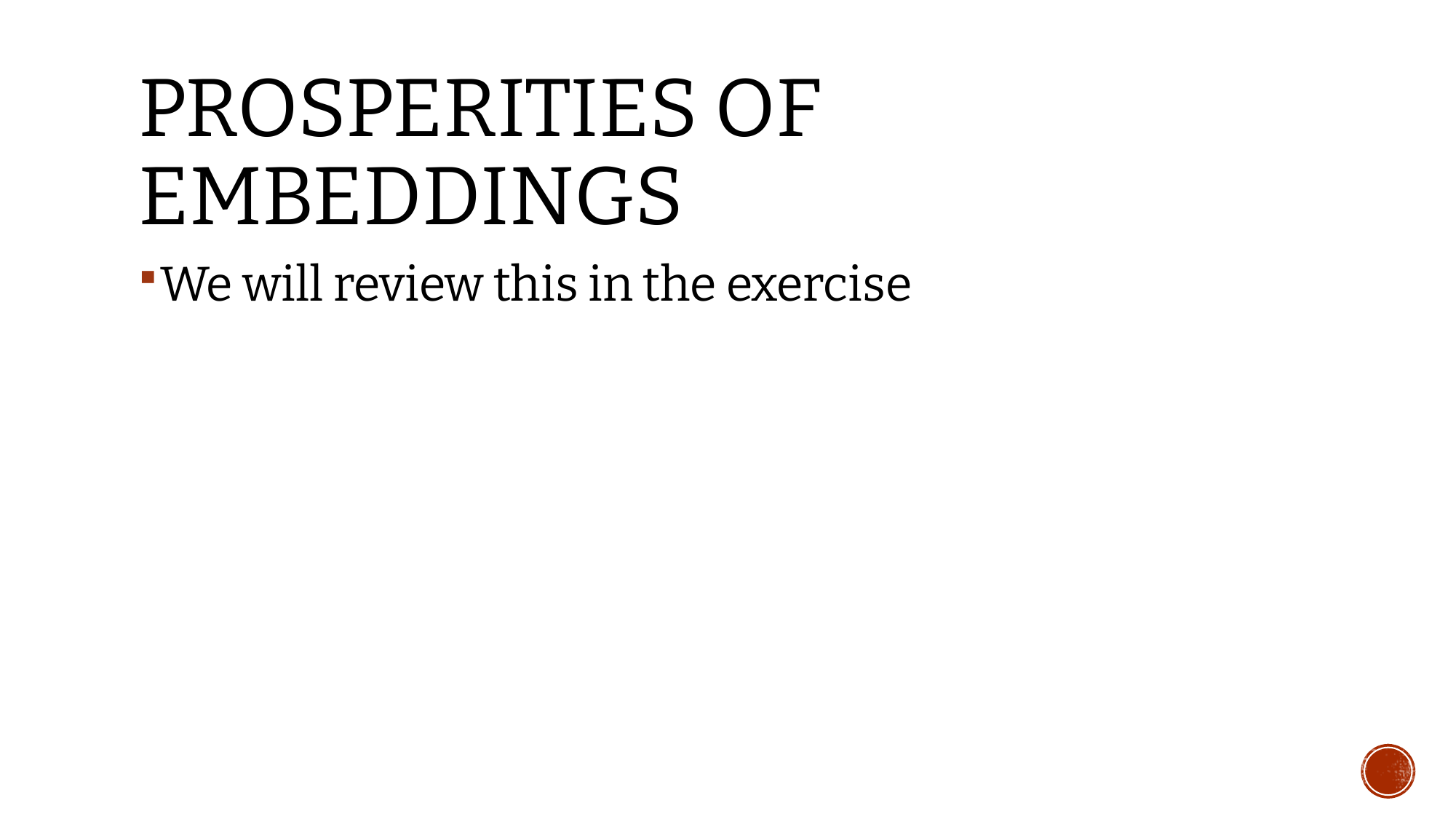

# Prosperities of Embeddings
We will review this in the exercise